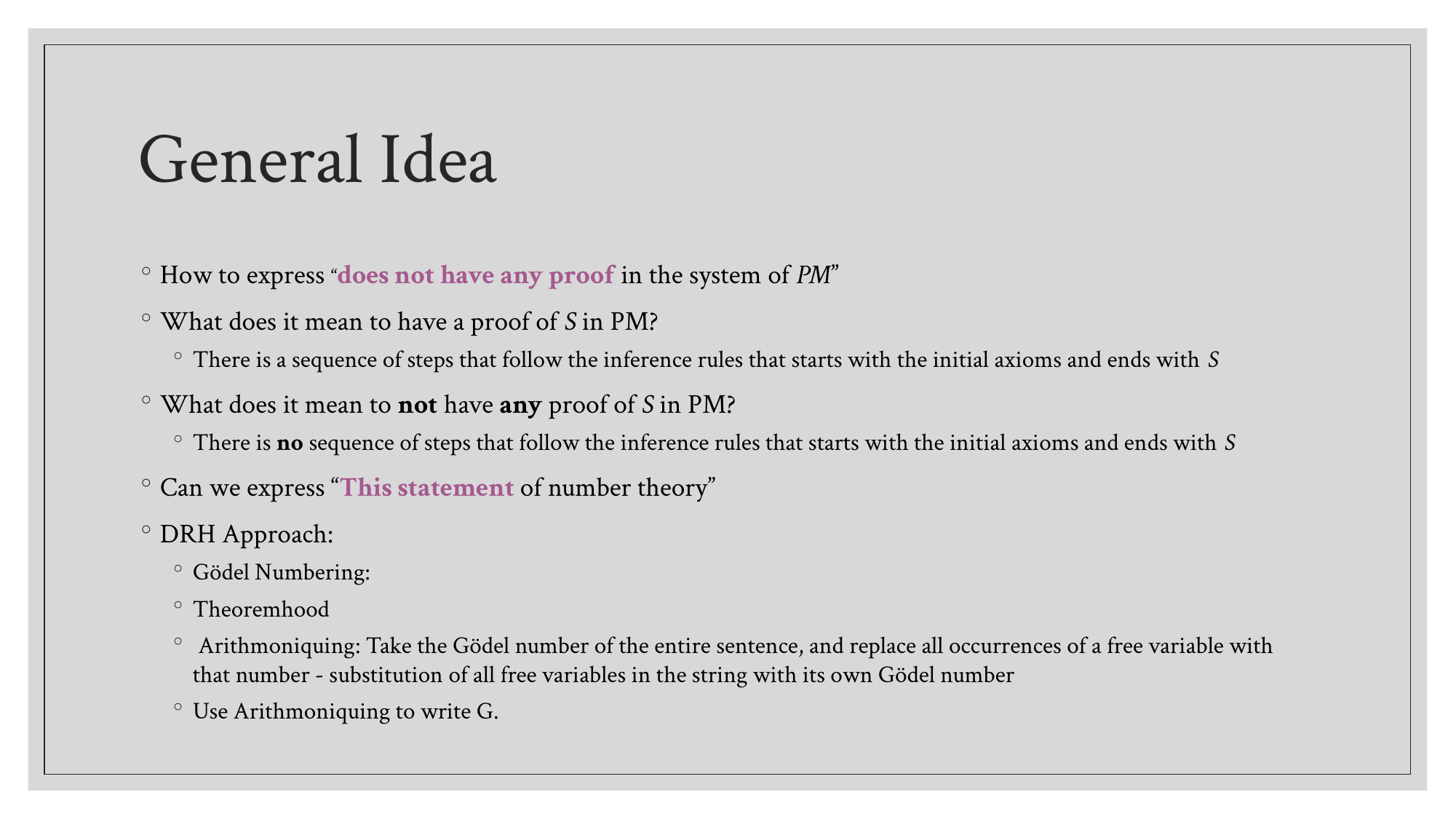

# General Idea
How to express “does not have any proof in the system of PM”
What does it mean to have a proof of S in PM?
There is a sequence of steps that follow the inference rules that starts with the initial axioms and ends with S
What does it mean to not have any proof of S in PM?
There is no sequence of steps that follow the inference rules that starts with the initial axioms and ends with S
Can we express “This statement of number theory”
DRH Approach:
Gödel Numbering:
Theoremhood
 Arithmoniquing: Take the Gödel number of the entire sentence, and replace all occurrences of a free variable with that number - substitution of all free variables in the string with its own Gödel number
Use Arithmoniquing to write G.